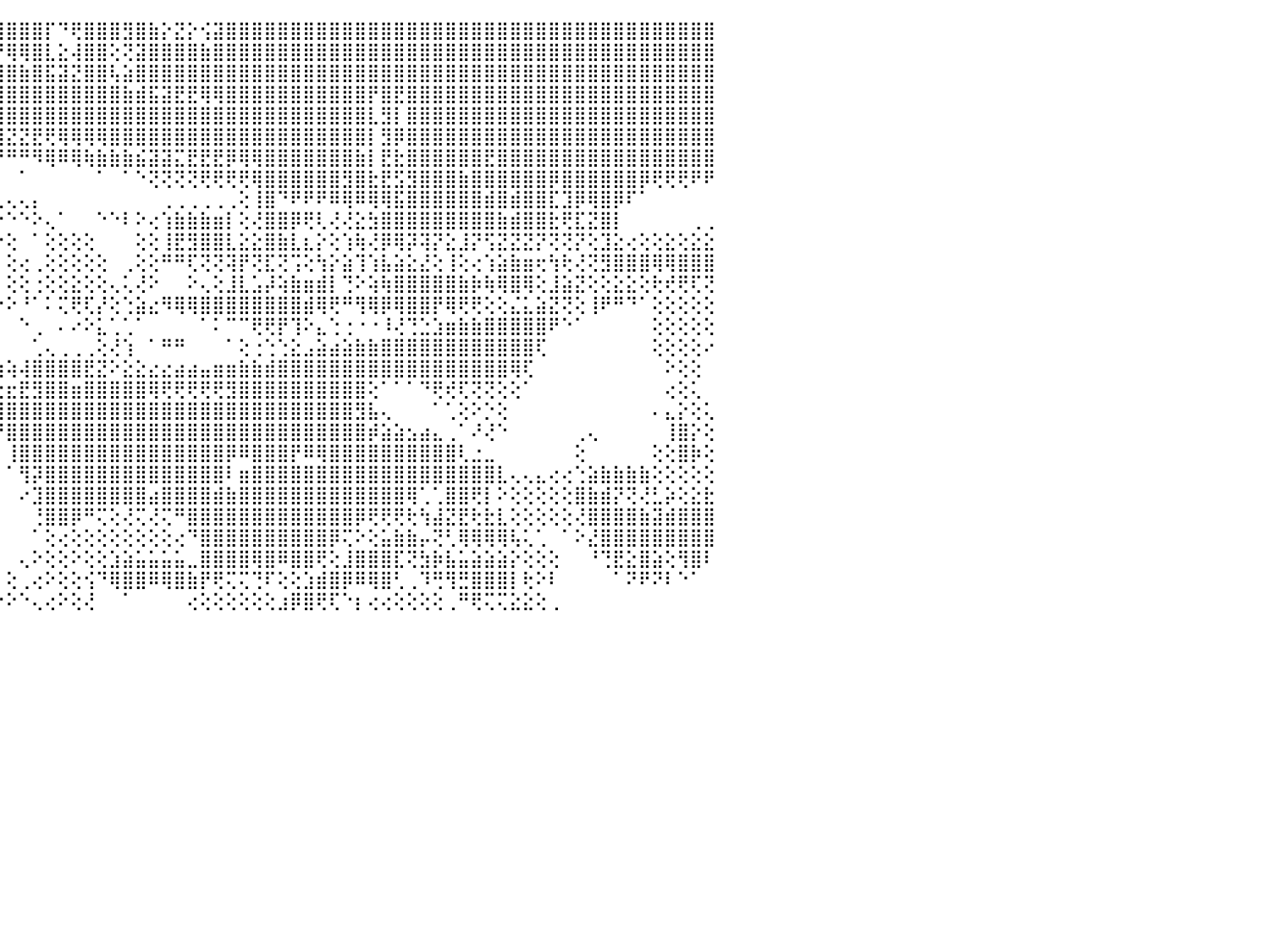

⢜⢇⢕⢕⢕⢕⢑⠁⢕⣻⡇⢕⠀⠀⠀⠀⠀⠀⠀⠀⠀⠀⠀⠀⠀⠀⠀⠀⠀⠀⠀⠀⠀⠀⠀⢕⣾⡿⢿⢿⣿⣿⣿⣿⣿⣿⣿⣿⡏⠙⢟⣿⣿⣿⣻⣿⣷⡕⣝⡕⢪⣽⣿⣿⣿⣿⣿⣿⣿⣿⣿⣿⣿⣿⣿⣿⣿⣿⣿⣿⣿⣿⣿⣿⣿⣿⣿⣿⣿⣿⣿⣿⣿⣿⣿⣿⣿⣿⣿⣿⠀
⢱⡕⠁⢕⢕⢸⢕⢔⢕⢞⢕⠑⠀⠀⠀⠀⠀⠀⠀⠀⠀⠀⠀⠀⠀⠀⠀⠀⠀⠀⠀⠀⠀⢀⣄⣱⣿⣿⣷⣶⣷⣼⣝⣟⡟⢿⢿⣿⣇⣕⢼⣿⣿⢕⢝⣽⣿⣿⣿⣿⣷⣿⣿⣿⣿⣿⣿⣿⣿⣿⣿⣿⣿⣿⣿⣿⣿⣿⣿⣿⣿⣿⣿⣿⣿⣿⣿⣿⣿⣿⣿⣿⣿⣿⣿⣿⣿⣿⣿⣿⠀
⢱⡗⢕⢕⢕⢔⢕⢅⢕⢕⢕⢕⠀⠀⠀⠀⠀⠀⠀⠀⠀⠀⠀⠀⠀⠀⠀⠀⠀⠀⠀⠀⢄⢕⣿⣿⡟⣻⣿⣿⣿⣿⣿⣿⣿⣿⣷⣿⣯⣽⣝⣿⣿⢧⣵⣿⣿⣿⣿⣿⣿⣿⣿⣿⣿⣿⣿⣿⣿⣿⣿⣿⣿⣿⣿⣿⣿⣿⣿⣿⣿⣿⣿⣿⣿⣿⣿⣿⣿⣿⣿⣿⣿⣿⣿⣿⣿⣿⣿⣿⠀
⢕⢕⢕⢕⢕⢕⢕⢕⢕⢕⢕⢕⠀⠀⠀⠀⠀⠀⠀⠀⠀⠀⠀⠀⠀⠀⠀⠀⠀⠀⠀⠀⠕⢕⢿⣿⣕⢿⣿⣿⣿⣿⣿⣿⣿⣿⣿⣿⣿⣿⣿⣿⣿⣿⣷⣾⣯⣽⣟⣟⢿⢿⣿⣿⣿⣿⣿⣿⣿⣿⣿⣿⣿⡟⣿⣟⣿⣿⣿⣿⣿⣿⣿⣿⣿⣿⣿⣿⣿⣿⣿⣿⣿⣿⣿⣿⣿⣿⣿⣿⠀
⢕⠕⢕⢕⢕⢕⠕⢕⠕⢕⢕⢕⢕⠀⠀⠀⠀⠀⠀⠀⠀⠀⠀⠀⠀⠀⢀⡵⢏⢕⢔⢔⢔⢕⣵⣷⡇⣿⣿⠸⢿⣿⣿⣿⣿⣿⣿⣿⣿⣿⣿⣿⣿⣿⣿⣿⣿⣿⣿⣿⣿⣿⣿⣿⣿⣿⣿⣿⣿⣿⣿⣿⣿⣇⣻⡇⣿⣿⣿⣿⣿⣿⣿⣿⣿⣿⣿⣿⣿⣿⣿⣿⣿⣿⣿⣿⣿⣿⣿⣿⠀
⢕⣰⣶⡕⢱⢗⢟⢏⢕⠕⠕⢑⢑⠀⠀⠀⠀⠀⠀⠀⠀⠀⠀⠀⠀⠀⢔⢕⢕⠕⢕⢕⢕⢕⢟⢿⣿⡇⢕⣷⣶⣷⣴⣼⣽⣝⣝⣟⢟⢿⢿⢿⢿⣿⣿⣿⣿⣿⣿⣿⣿⣿⣿⣿⣿⣿⣿⣿⣿⣿⣿⣿⣿⡇⣻⡿⣿⣿⣿⣿⣿⣿⣿⣿⣿⣿⣿⣿⣿⣿⣿⣿⣿⣿⣿⣿⣿⣿⣿⣿⠀
⠝⠝⢑⢑⢁⢅⢄⢔⢔⢕⢕⢕⠕⠕⠀⠀⠀⠀⠀⠀⠀⠀⠀⠀⠀⢀⢕⢕⢕⢱⡕⢕⢕⢕⢕⢕⢜⢻⣿⢕⠘⠝⠙⠙⠛⠛⠛⠻⢿⠿⢿⢷⣷⣷⣷⣮⣽⣽⣍⣟⣟⣟⡿⢿⢿⣿⣿⣿⣿⣿⣿⣿⣷⡇⣟⣗⣿⣿⣿⣿⣿⣿⣟⣿⣿⣿⣿⣿⣿⣿⣿⣿⣿⣿⣿⣿⣿⣿⣿⣿⠀
⠕⠕⠕⠕⢕⢕⢕⢁⠁⠀⠀⠀⠀⠀⠀⠀⠀⠀⠀⠀⠀⠀⠀⠀⢀⢕⢕⢕⢕⢕⢝⢕⢕⢕⢕⢕⢕⡕⢺⠕⠀⠀⠀⠀⠀⠀⠁⠀⠀⠀⠀⠀⠁⠀⠁⠑⢝⢝⢝⢝⢟⢟⢟⢟⢿⣿⣿⣿⣿⣿⣿⣻⣿⣗⣟⣫⣻⣿⣿⣿⣷⣿⣿⣿⣿⣿⣿⡿⣿⣿⣿⣿⣿⣿⡿⢟⢟⢟⠟⠟⠀
⠀⠀⠀⠀⢕⢕⢕⢕⢕⢀⠀⠀⠀⠀⠀⠀⠀⠀⠀⠀⠀⠀⠀⢄⢕⢕⡕⢕⢕⢕⢕⢕⢕⢕⢕⢕⢕⢟⣣⢕⢐⢔⢔⢄⢄⢄⢄⡄⠀⠀⠀⠀⠀⠀⠀⠀⠀⢀⢀⢀⢀⢀⢀⢕⢸⣿⠙⠟⠟⠟⠿⢿⠿⢿⢿⣯⣿⣿⣿⣿⣿⣿⣾⣿⣾⣿⣿⣏⣹⡿⢿⣿⡿⠏⠁⠀⠀⠀⠀⠀⠀
⠀⠀⠀⠀⢕⢕⢕⢕⢕⢕⠀⢄⢀⢔⢕⣕⡀⢄⢔⢔⢔⢕⢕⣵⣾⣿⣿⣷⢕⢕⢕⢕⢕⢕⢕⢕⢕⣝⣽⢑⢕⢕⢑⢑⠕⠑⠑⠕⢄⠁⠀⠀⠑⠑⠇⠕⢔⢱⣷⣷⣷⣶⡇⢕⢜⣿⣿⡿⢟⢇⢜⢜⣕⣳⣿⣿⣿⣿⣿⣿⣿⣿⣿⣷⣾⣿⣿⣗⢟⣏⣝⣿⡇⠀⠀⠀⠀⠀⢀⢀⠀
⠻⠷⠕⠀⢕⢕⢕⢕⢕⢕⠀⠀⢄⢤⣴⡔⢔⢱⣷⣧⣧⣵⣾⣿⣿⣿⣿⡏⢕⢕⢕⢕⢕⢕⢕⢕⢕⢜⢗⢕⠀⢕⠕⠕⠕⢕⠀⠁⢕⢕⢕⢕⠀⠀⠀⢕⢕⢸⣟⣻⣿⣿⣇⣕⣕⣿⣷⣇⣆⡕⢕⢱⢷⢜⡿⢿⡽⢽⡝⣕⣸⡝⢫⣝⣝⣝⡝⢝⢝⡝⢕⣹⣕⢔⢕⢕⣕⢕⣕⣕⠀
⠀⠀⠀⠀⠕⢕⢕⢕⢕⢕⠕⠀⠕⢸⡟⢷⣵⣿⣿⣿⣿⣿⣿⣿⣿⣿⣿⡕⢕⢕⢕⢱⢕⢕⠀⠀⢕⢑⢕⢕⢕⢕⠀⠀⠀⢕⢔⢀⢕⢕⢕⢕⢕⠀⢀⢕⢕⠛⠛⢏⢝⢝⢽⡟⢝⣏⢝⢩⢕⢳⡕⣵⢹⢱⣧⣵⣕⣜⢕⢸⢕⢔⢱⣵⣷⣶⢖⢳⢗⢜⢝⣻⣿⣿⣿⢿⢿⣿⣿⣿⠀
⠀⠀⠀⡀⢄⢕⢕⢾⣿⢧⢄⢀⢄⢕⠕⠕⠀⠙⠙⠙⠙⠙⠉⠁⠁⠈⠉⠉⠑⢕⢕⣼⢕⢑⠀⣀⢕⢜⢇⠕⢕⢕⢔⠀⠀⢕⢕⢐⢕⢕⣕⢕⢕⢄⢅⢜⠕⠀⠀⠕⢄⢕⣸⣇⣡⡼⢵⣷⣶⣾⡇⢙⠕⢵⢷⣿⣿⣿⣿⣿⣷⡷⢷⢿⣿⢿⢕⣸⣵⣝⢕⢕⣕⣕⢕⢗⢞⢟⢏⢝⠀
⡏⠉⠉⠉⠉⠉⠉⠁⢕⢕⢕⠕⠑⠁⠀⠀⠀⠀⠀⠀⠀⠀⠀⠀⠀⠀⠀⠀⠀⠑⢕⢜⢕⢕⢕⢕⢁⢱⡗⢗⠕⠑⠑⠀⠑⠕⠘⠁⠅⢍⢟⢏⡜⢕⢑⣵⣔⠻⢿⢿⣿⣿⣿⣿⣿⣿⣿⣿⣾⢿⢟⠛⢻⢿⡿⢿⣿⣿⡟⢿⢟⢟⢕⢕⣌⣅⣵⣝⢝⢕⢸⠟⠛⠙⠁⢕⢕⢕⢕⢕⠀
⢷⢇⢕⣴⣴⣰⣴⣔⢕⠕⠑⠀⠀⠀⠀⠀⠀⠀⠀⠀⠀⠀⠀⠀⠀⠀⠀⠀⠀⠀⠀⠁⠑⠔⢄⠁⠀⢸⡇⠄⢐⣑⣠⡀⠀⠀⠑⢀⠀⠄⠔⠕⣅⢁⢁⠁⠀⠀⠀⠀⠁⠅⠉⠉⢟⢟⡟⢹⠕⣄⢑⢐⠐⠐⠸⢜⢙⣑⣱⣶⣷⣷⣿⣿⣿⣿⣿⠟⠑⠁⠀⠀⠀⠀⠀⢕⢕⢕⢕⢕⠀
⣿⣿⣿⣿⣿⣿⡿⢇⠑⠀⠀⠀⠀⠀⠀⠀⠀⠀⠀⠀⠀⠀⠀⠀⠀⠀⠀⠀⠀⠀⠀⠀⠀⠀⠁⠁⠑⢕⢇⢀⠑⠁⠁⠀⠀⠀⠀⢁⢄⢀⢀⢀⢕⢜⢱⠀⠁⠛⠛⠀⠀⠀⠁⢕⢐⢑⢑⣕⣠⣵⣴⣵⣷⣷⣿⣿⣿⣿⣿⣿⣿⣿⣿⣿⣿⣿⢏⠀⠀⠀⠀⠀⠀⠀⠀⢕⢕⢕⢕⠔⠀
⠟⠛⠛⠛⢛⢛⢕⠑⠀⠀⠀⠀⠀⠀⠀⠀⠀⠀⠀⠀⠀⠀⠀⠀⠀⠀⠀⠀⠀⠀⠀⠀⠀⠀⠀⠀⠀⠀⠀⠁⢕⢔⣕⣕⣷⢵⢼⣿⣿⣿⣿⣟⣝⠕⣕⣕⣔⣔⣴⣴⣤⣶⣶⣷⣷⣾⣿⣿⣿⣿⣿⣿⣿⣿⣿⣿⣿⣿⣿⣿⣿⣿⣿⣿⢿⢏⠀⠀⠀⠀⠀⠀⠀⠀⠀⠀⠕⢕⢕⠀⠀
⠁⠁⠀⠀⠀⢕⠑⠀⠀⠀⠀⠀⠀⠀⠀⠀⠀⠀⠀⠀⠀⠀⠀⠀⠀⠀⠀⠀⠀⠀⠀⠀⠀⠀⠀⠀⠀⠀⠀⠀⠀⠁⠘⢗⣗⣖⣟⣻⣿⣿⣶⣿⣿⣿⣿⣿⢿⢟⢟⢟⢟⢟⣻⣿⣿⣿⣿⣿⣿⣿⣿⣿⣿⢕⠁⠁⠁⠙⢟⢞⢏⢝⢝⢕⢕⠁⠀⠀⠀⠀⠀⠀⠀⠀⠀⠀⢔⢕⢅⠀⠀
⢄⢄⢄⢔⢔⠁⠀⠀⠀⠀⠀⠀⠀⠀⠀⠀⠀⠀⠀⠀⠀⠀⠀⠀⠀⠀⠀⠀⠀⠀⠀⠀⠀⠀⠀⠀⠀⠀⠀⠀⠀⠀⠀⠑⢻⣿⣿⣿⣿⣿⣿⣿⣿⣿⣿⣿⣿⣿⣿⣿⣿⣿⣿⣿⣿⣿⣿⣿⣿⣿⣿⣿⣻⣧⢄⠀⠀⠀⠁⢁⢕⠕⡑⢕⠀⠀⠀⠀⠀⠀⠀⠀⠀⠀⠀⠄⣄⡕⢕⢅⠀
⢕⢕⢕⢕⠀⠀⠀⠀⠀⠀⠀⠀⠀⠀⠀⠀⠀⠀⠀⠀⠀⠀⠀⠀⠀⠀⠀⠀⠀⠀⠀⠀⠀⠀⠀⠀⠀⠀⠀⠀⠀⠀⠀⠀⠘⣿⣿⣿⣿⣿⣿⣿⣿⣿⣿⣿⣿⣿⣿⣿⣿⣿⣿⣿⣿⣿⣿⣿⣿⣿⣿⣿⣿⡾⣵⣵⣢⣴⣄⢀⠁⠜⢜⠑⠀⠀⠀⠀⠀⢀⢄⠀⠀⠀⠀⠀⢸⣿⡕⢕⠀
⢕⢕⢕⢑⠀⠀⠀⠀⠀⠀⠀⠀⠀⠀⠀⠀⠀⠀⠀⠀⠀⠀⠀⠀⠀⠀⠀⠀⠀⠀⠀⠀⠀⠀⠀⠀⠀⠀⠀⠀⠀⠀⠀⠀⠀⢸⣿⣿⣿⣿⣿⣿⣿⣿⣿⣿⣿⣿⣿⣿⣿⣿⡿⠿⣿⣿⣿⡟⠿⢿⣿⣿⣿⣿⣿⣿⣿⣿⣿⣿⢇⣐⣀⠀⠀⠀⠀⠀⠀⢕⠀⠀⠀⠀⠀⢕⢕⣿⡷⢕⠀
⢕⢕⢕⠀⠀⠀⠀⠀⠀⠀⠀⠀⠀⠀⠀⠀⠀⠀⠀⠀⠀⠀⠀⠀⠀⠀⠀⠀⠀⠀⠀⠀⠀⠀⠀⠀⠀⠀⠀⠀⠀⠀⠀⠀⠀⠁⢻⡽⣿⣿⣿⣿⣿⣿⣿⣿⣿⣿⣿⣿⣿⣿⠇⣶⣿⣿⣿⣿⣿⣿⣿⣿⣿⣿⣿⣿⣿⣿⣿⣿⣿⣿⣿⣇⢄⢄⣄⢔⢔⢑⣵⣷⣷⣷⣷⢕⢕⢕⢕⢕⠀
⢕⢕⢕⢕⠀⠀⠀⠀⠀⠀⠀⠀⠀⠀⠀⠀⠀⠀⠀⠀⠀⠀⠀⠀⠀⠀⠀⠀⠀⠀⠀⠀⠀⠀⠀⠀⠀⠀⠀⠀⠀⠀⠀⠀⠀⠀⠔⣹⣿⣿⣿⣿⣿⣿⣿⣿⣴⣿⣿⣿⣿⣾⣷⣿⣿⣿⣿⣿⣿⣿⣿⣿⣿⣿⣿⣿⢿⢁⢁⣿⣿⢟⡇⠕⢕⢕⢕⢕⢕⣿⣷⣾⡝⢝⢜⣃⡵⢕⣕⣗⠀
⢕⢕⢕⢕⠀⠀⠀⠀⠀⠀⠀⠀⠀⠀⠀⠀⠀⠀⠀⠀⠀⠀⠀⠀⠀⠀⠀⠀⠀⠀⠀⠀⠀⠀⠀⠀⠀⠀⠀⠀⠀⠀⠀⠀⠀⠀⠀⢘⣿⣿⡿⠛⢍⢕⢜⢍⢜⢍⠛⣿⣿⣿⣿⣿⣿⣿⣿⣿⣿⣿⣿⣿⡿⢟⢟⢟⢗⢳⣼⣝⣟⢗⣗⣇⢕⢕⢕⢕⢕⢜⣿⣿⣿⣿⣷⣽⣾⣿⣿⣿⠀
⢕⢕⢕⢕⠀⠀⠀⠀⠀⠀⠀⠀⠀⠀⠀⠀⠀⠀⠀⠀⠀⠀⠀⠀⠀⠀⠀⠀⠀⠀⠀⠀⠀⠀⠀⠀⠀⠀⠀⠀⠀⠀⠀⠀⠀⠀⠀⠁⢕⢔⢕⢕⢕⢕⢕⢕⢕⢕⢔⠙⣿⣿⣿⣿⣿⣿⣿⣿⣿⣿⡿⢍⠕⢕⣥⣷⣷⡤⢝⢃⢿⢿⢿⢿⢧⢅⢁⠀⠁⠕⣜⣿⣿⣿⣿⣿⣿⣿⣿⣿⠀
⢕⢕⢕⢕⠀⠀⠀⠀⠀⠀⠀⠀⠀⠀⠀⠀⠀⠀⠀⠀⠀⠀⠀⠀⠀⠀⠀⠀⠀⠀⠀⠀⠀⠀⠀⠀⠀⠀⠀⠀⠀⠀⠀⠀⠀⠀⢄⠕⢕⢕⠕⢕⢕⣱⣵⣥⣥⣥⣥⣀⣿⣿⣿⣿⢿⣿⠿⣿⣿⢟⢕⣸⣿⣿⣿⣏⢝⣳⡷⣧⣥⣵⣵⣵⡕⢕⢕⢕⠀⠀⠘⢙⣟⣕⣿⣵⢕⢻⣿⠇⠀
⢕⢕⢕⢕⠀⠀⠀⠀⠀⠀⠀⠀⠀⠀⠀⠀⠀⠀⠀⠀⠀⠀⠀⠀⠀⠀⠀⠀⠀⠀⠀⠀⠀⠀⠀⠀⠀⠀⠀⠀⠀⠀⠀⠀⠀⢕⢀⢔⠕⢕⢕⢪⠙⢿⣿⣿⠿⢿⣿⣷⡟⢟⢍⢍⢙⠏⢕⢕⣱⣾⣿⡿⠿⢿⣿⢃⢀⠹⢛⢻⣛⣿⣿⣿⡇⢗⠕⠇⠀⠀⠀⠀⠁⠝⠟⠝⠇⠑⠁⠀⠀
⢕⢕⢕⢕⠀⠀⠀⠀⠀⠀⠀⠀⠀⠀⠀⠀⠀⠀⠀⠀⠀⠀⠀⠀⠀⠀⠀⠀⠀⠀⠀⠀⠀⠀⠀⠀⠀⠀⠀⠀⠀⠀⠀⠀⠕⠕⠑⢄⢔⠕⢕⢜⠀⠀⠁⠀⠀⠀⠀⢔⢕⢕⢕⢕⢕⢕⣰⡿⣿⢟⢏⠑⡆⢔⢔⢕⢕⢕⢕⢀⠛⢟⢍⢍⣕⣕⢕⢀⠀⠀⠀⠀⠀⠀⠀⠀⠀⠀⠀⠀⠀
⠀⠀⠀⠀⠀⠀⠀⠀⠀⠀⠀⠀⠀⠀⠀⠀⠀⠀⠀⠀⠀⠀⠀⠀⠀⠀⠀⠀⠀⠀⠀⠀⠀⠀⠀⠀⠀⠀⠀⠀⠀⠀⠀⠀⠀⠀⠀⠀⠀⠀⠀⠀⠀⠀⠀⠀⠀⠀⠀⠀⠀⠀⠀⠀⠀⠀⠀⠀⠀⠀⠀⠀⠀⠀⠀⠀⠀⠀⠀⠀⠀⠀⠀⠀⠀⠀⠀⠀⠀⠀⠀⠀⠀⠀⠀⠀⠀⠀⠀⠀⠀